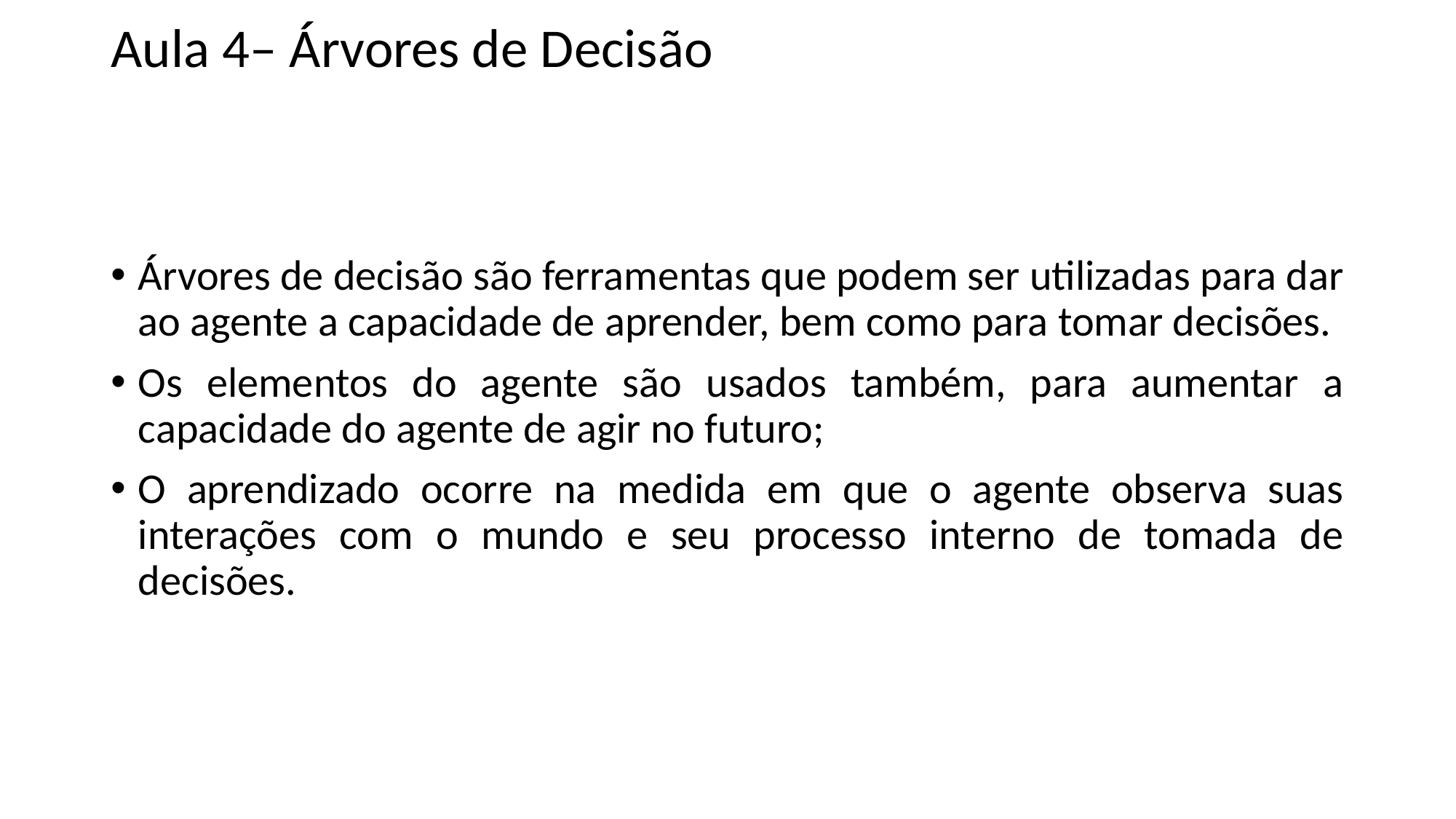

# Aula 4– Árvores de Decisão
Árvores de decisão são ferramentas que podem ser utilizadas para dar ao agente a capacidade de aprender, bem como para tomar decisões.
Os elementos do agente são usados também, para aumentar a capacidade do agente de agir no futuro;
O aprendizado ocorre na medida em que o agente observa suas interações com o mundo e seu processo interno de tomada de decisões.